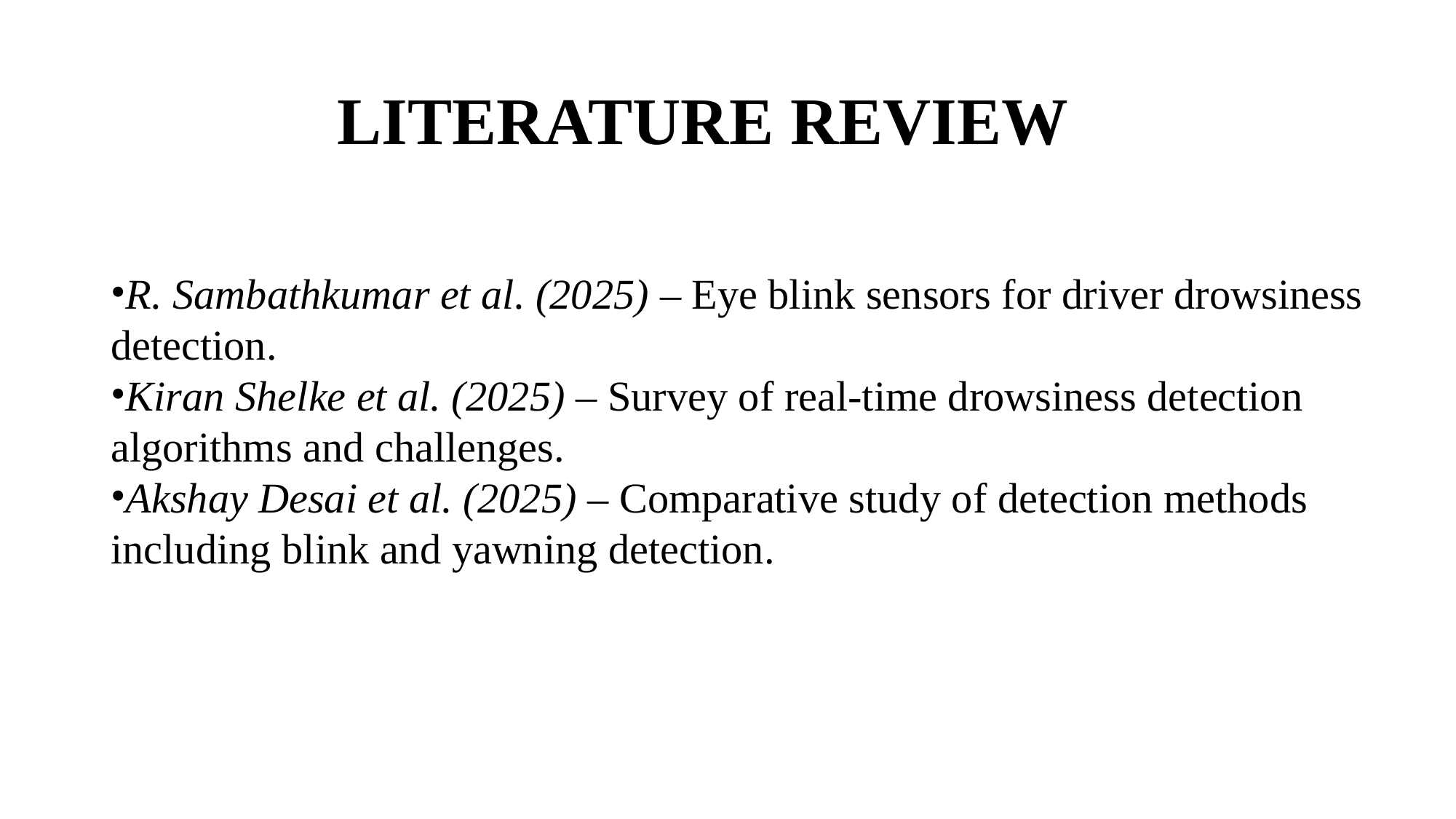

# LITERATURE REVIEW
R. Sambathkumar et al. (2025) – Eye blink sensors for driver drowsiness detection.
Kiran Shelke et al. (2025) – Survey of real-time drowsiness detection algorithms and challenges.
Akshay Desai et al. (2025) – Comparative study of detection methods including blink and yawning detection.